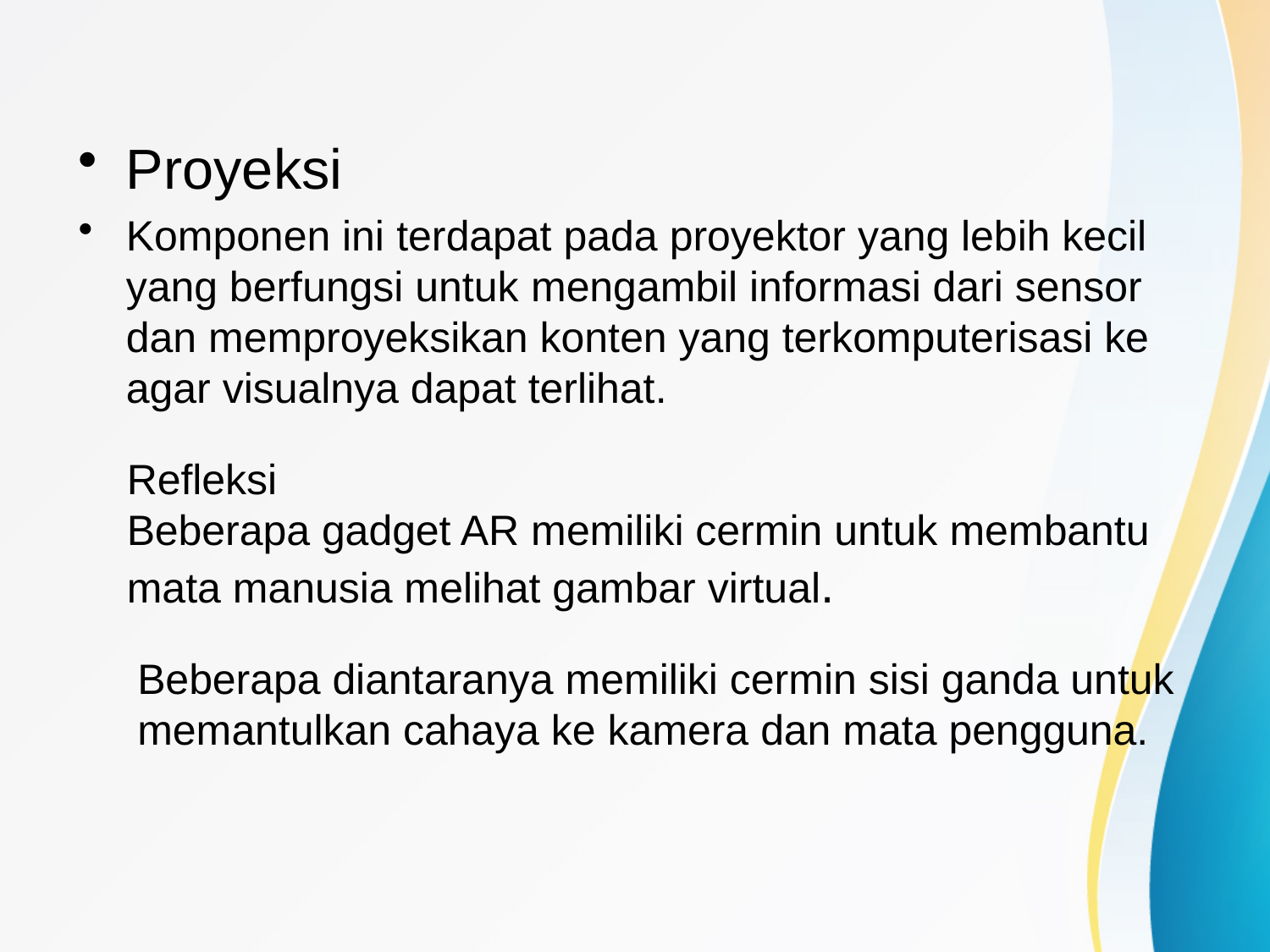

#
Proyeksi
Komponen ini terdapat pada proyektor yang lebih kecil yang berfungsi untuk mengambil informasi dari sensor dan memproyeksikan konten yang terkomputerisasi ke agar visualnya dapat terlihat.

Refleksi
Beberapa gadget AR memiliki cermin untuk membantu mata manusia melihat gambar virtual.
Beberapa diantaranya memiliki cermin sisi ganda untuk memantulkan cahaya ke kamera dan mata pengguna.